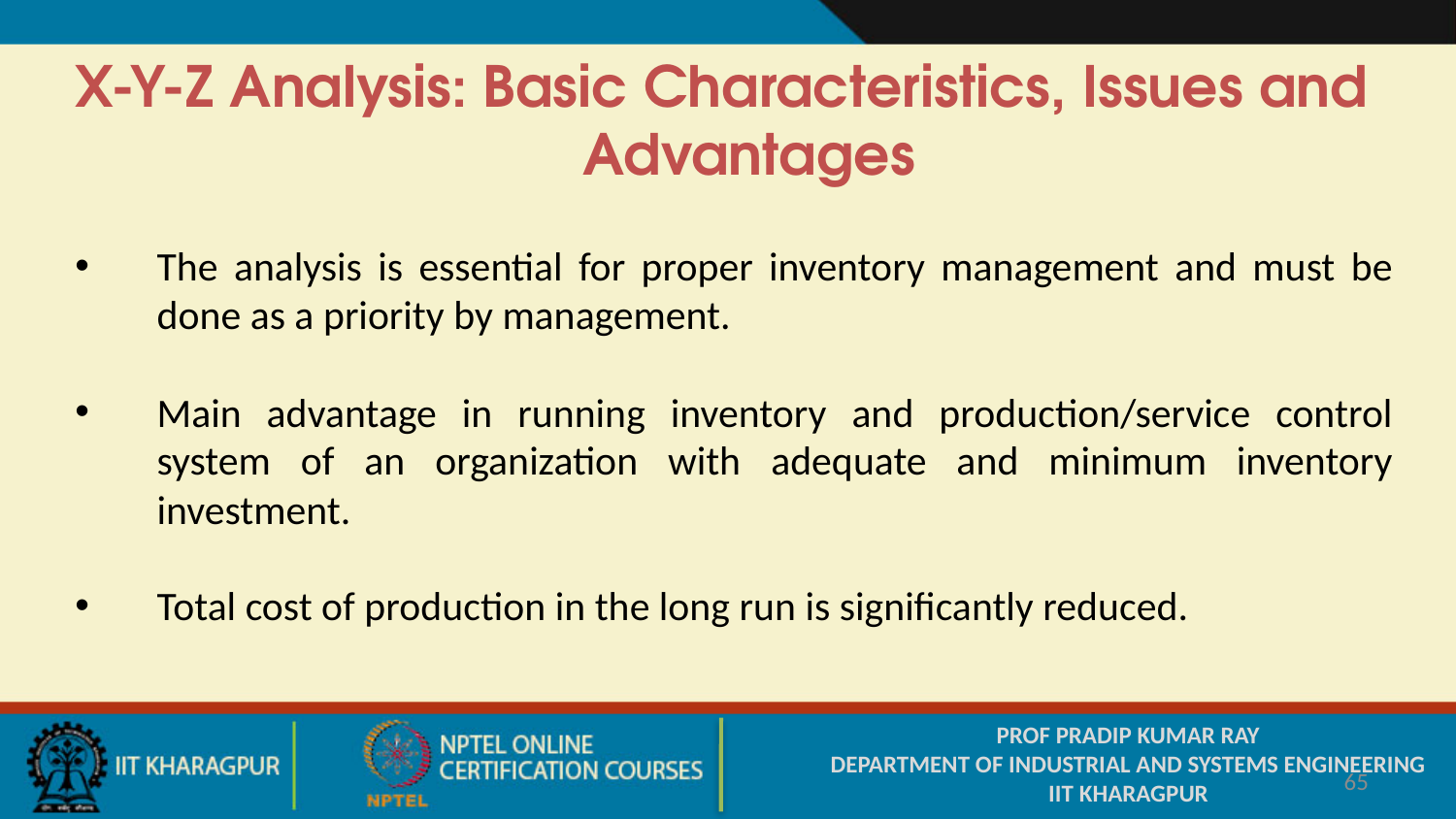

X-Y-Z Analysis: Basic Characteristics, Issues and Advantages
The analysis is essential for proper inventory management and must be done as a priority by management.

Main advantage in running inventory and production/service control system of an organization with adequate and minimum inventory investment.

Total cost of production in the long run is significantly reduced.
PROF PRADIP KUMAR RAY
DEPARTMENT OF INDUSTRIAL AND SYSTEMS ENGINEERING
IIT KHARAGPUR
65